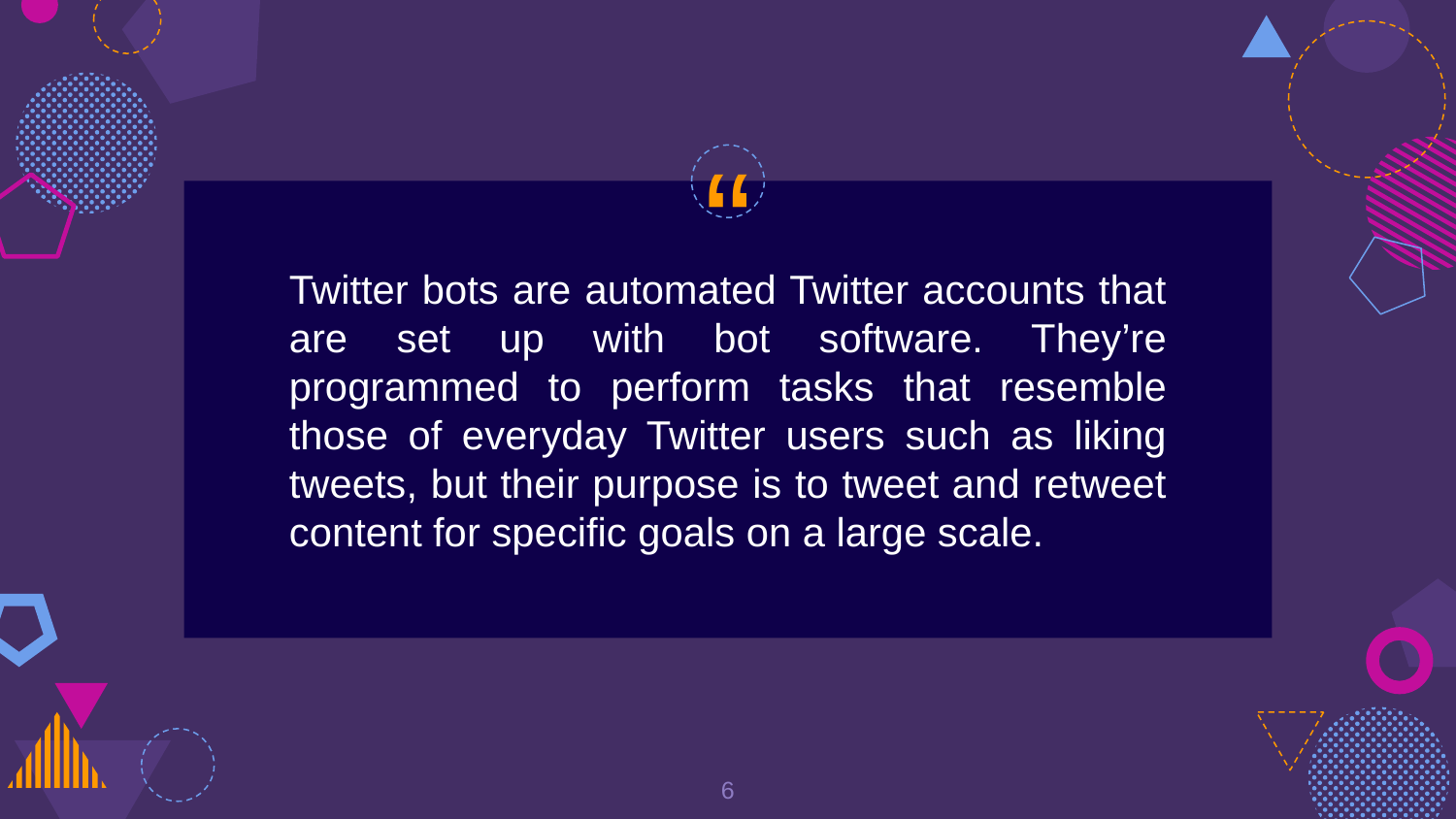

Twitter bots are automated Twitter accounts that are set up with bot software. They’re programmed to perform tasks that resemble those of everyday Twitter users such as liking tweets, but their purpose is to tweet and retweet content for specific goals on a large scale.
6